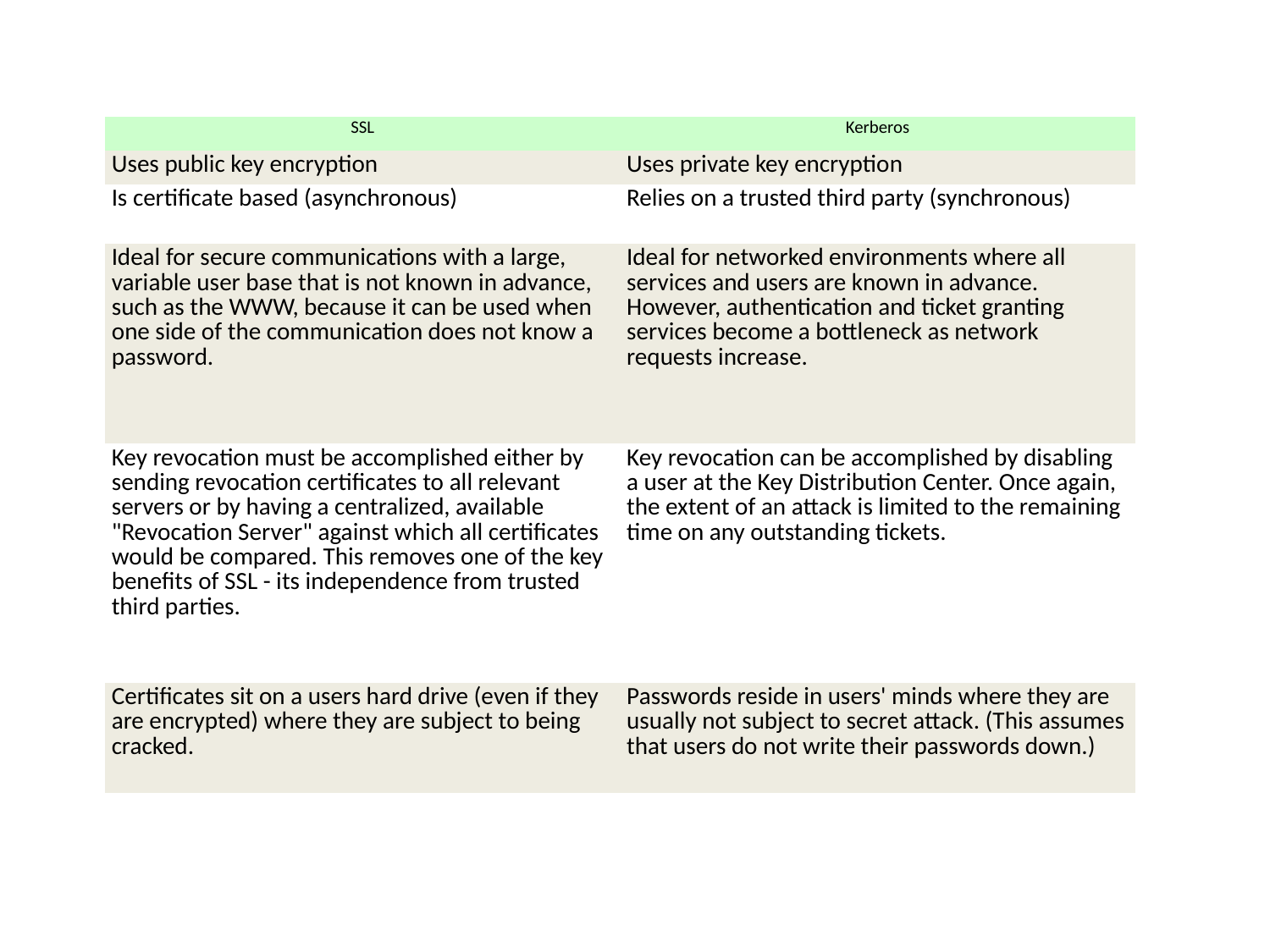

| SSL | Kerberos |
| --- | --- |
| Uses public key encryption | Uses private key encryption |
| Is certificate based (asynchronous) | Relies on a trusted third party (synchronous) |
| Ideal for secure communications with a large, variable user base that is not known in advance, such as the WWW, because it can be used when one side of the communication does not know a password. | Ideal for networked environments where all services and users are known in advance. However, authentication and ticket granting services become a bottleneck as network requests increase. |
| Key revocation must be accomplished either by sending revocation certificates to all relevant servers or by having a centralized, available "Revocation Server" against which all certificates would be compared. This removes one of the key benefits of SSL - its independence from trusted third parties. | Key revocation can be accomplished by disabling a user at the Key Distribution Center. Once again, the extent of an attack is limited to the remaining time on any outstanding tickets. |
| Certificates sit on a users hard drive (even if they are encrypted) where they are subject to being cracked. | Passwords reside in users' minds where they are usually not subject to secret attack. (This assumes that users do not write their passwords down.) |